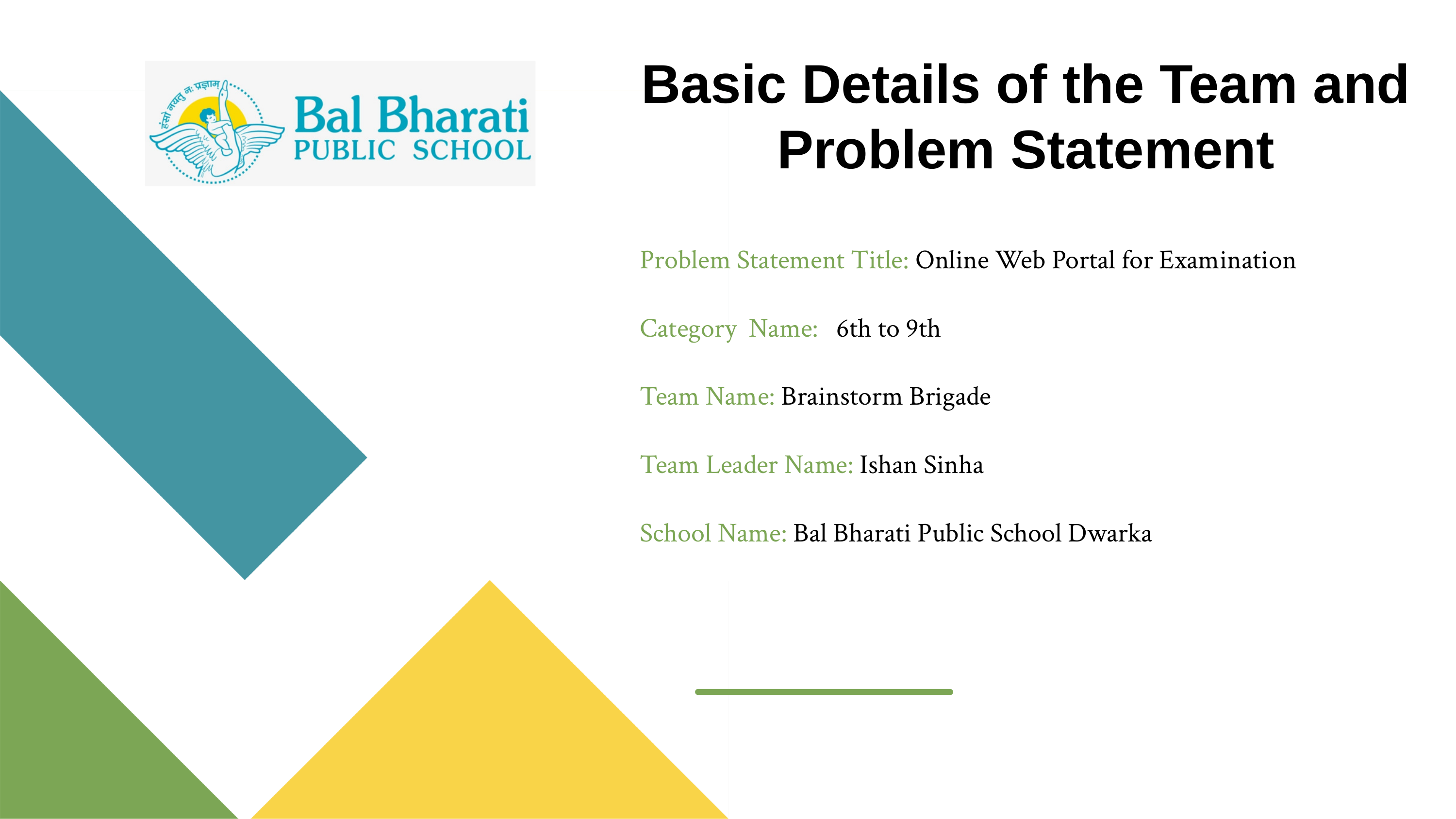

Basic Details of the Team and Problem Statement

Problem Statement Title: Online Web Portal for Examination
Category  Name:   6th to 9th
Team Name: Brainstorm Brigade
Team Leader Name: Ishan Sinha
School Name: Bal Bharati Public School Dwarka